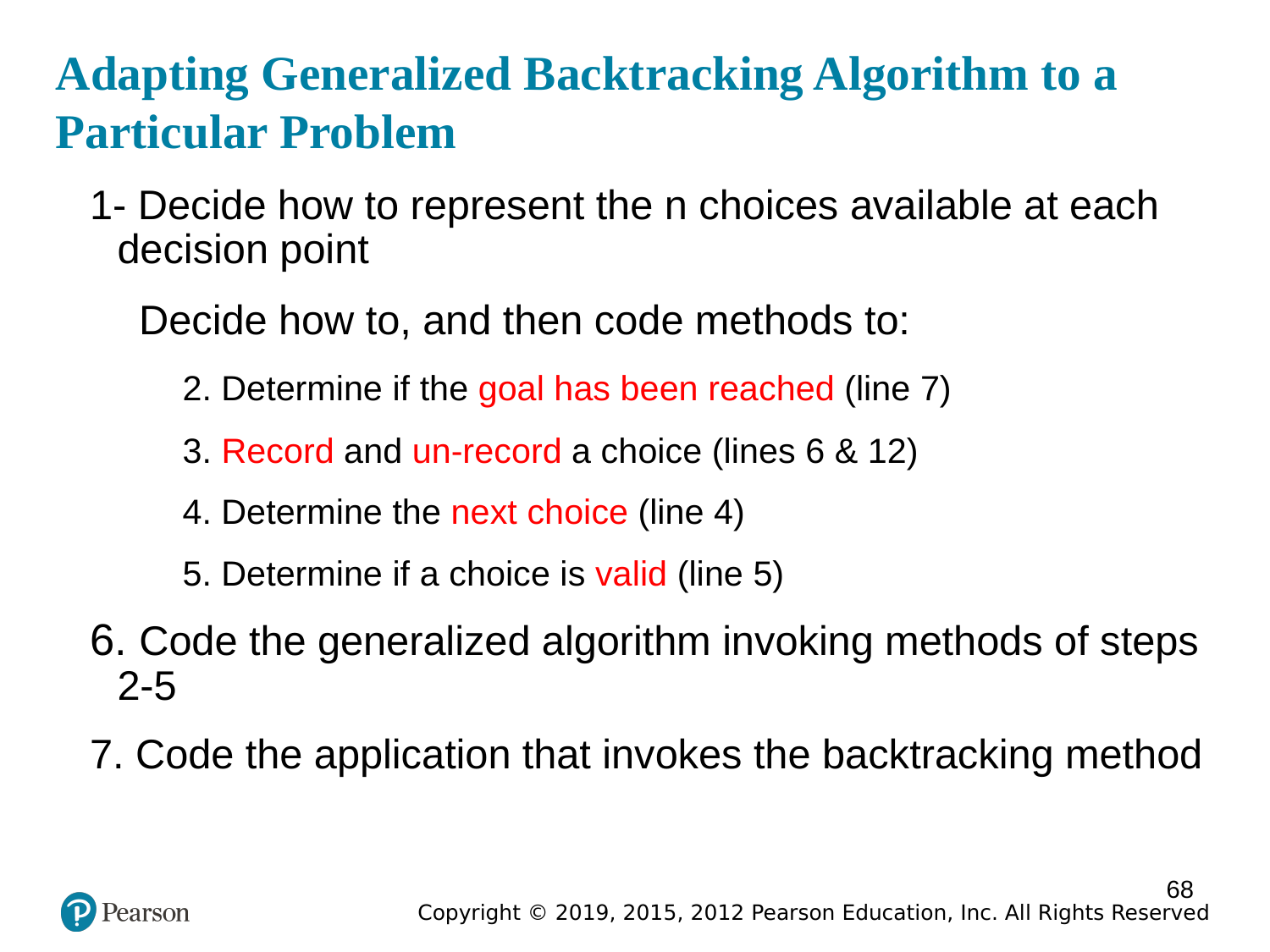

# Adapting Generalized Backtracking Algorithm to a Particular Problem
1- Decide how to represent the n choices available at each decision point
    Decide how to, and then code methods to:
	2. Determine if the goal has been reached (line 7)
	3. Record and un-record a choice (lines 6 & 12)
	4. Determine the next choice (line 4)
	5. Determine if a choice is valid (line 5)
6. Code the generalized algorithm invoking methods of steps 2-5
7. Code the application that invokes the backtracking method
68
68